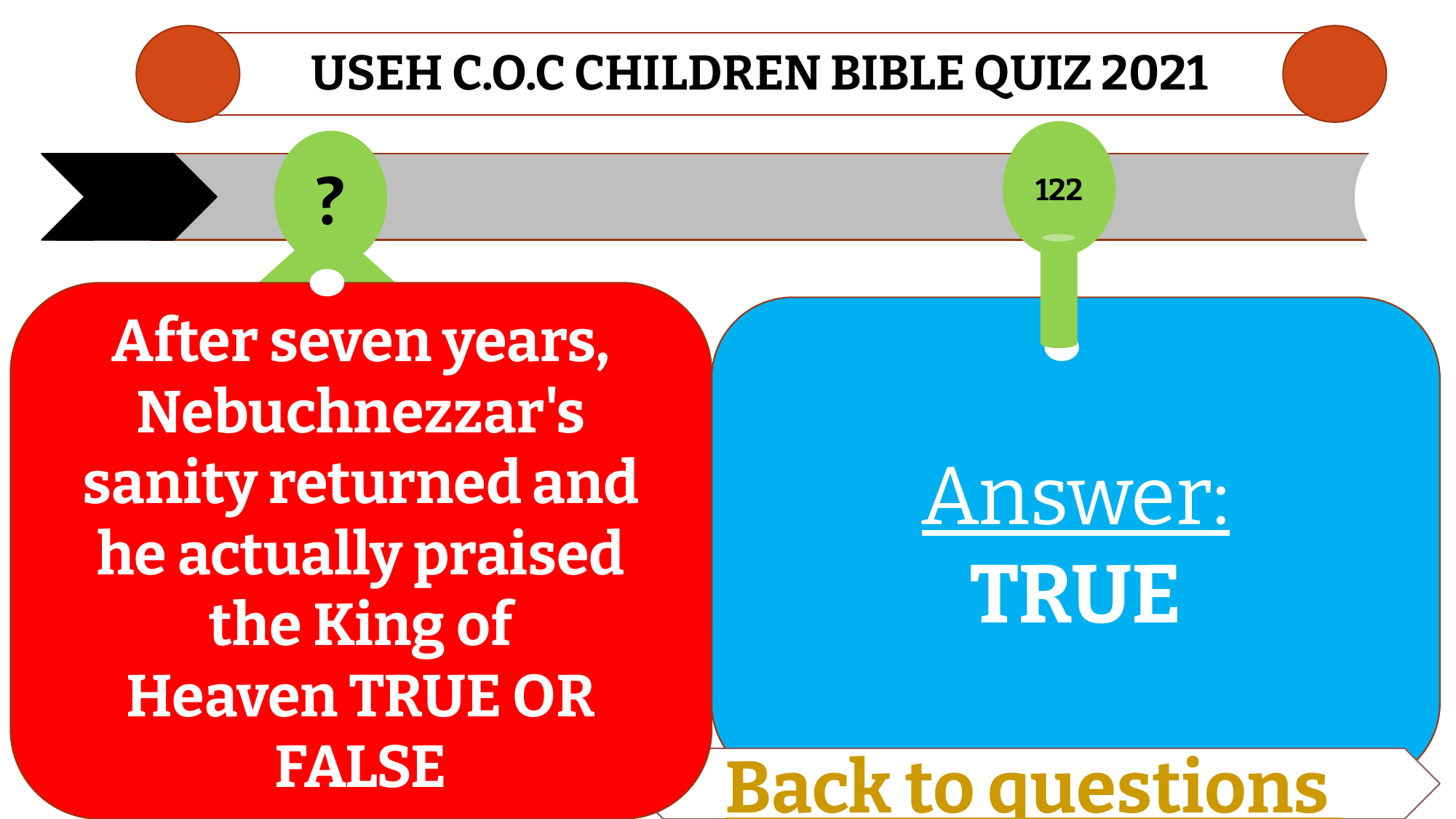

# USEH C.O.C CHILDREN Bible QUIZ 2021
122
?

After seven years, Nebuchnezzar's sanity returned and he actually praised the King of
Heaven TRUE OR FALSE
Answer:
TRUE

Back to questions